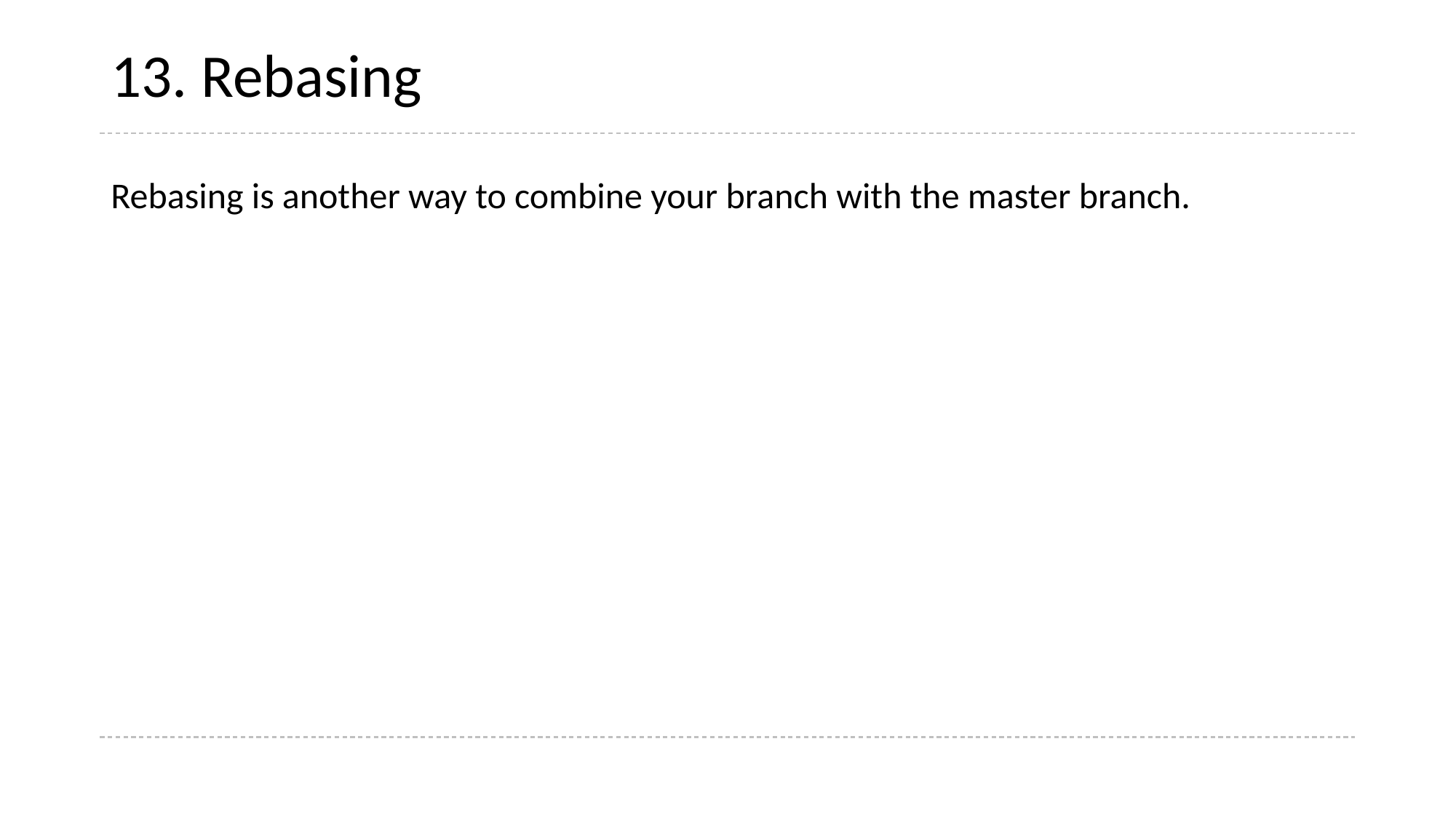

# 13. Rebasing
Rebasing is another way to combine your branch with the master branch.